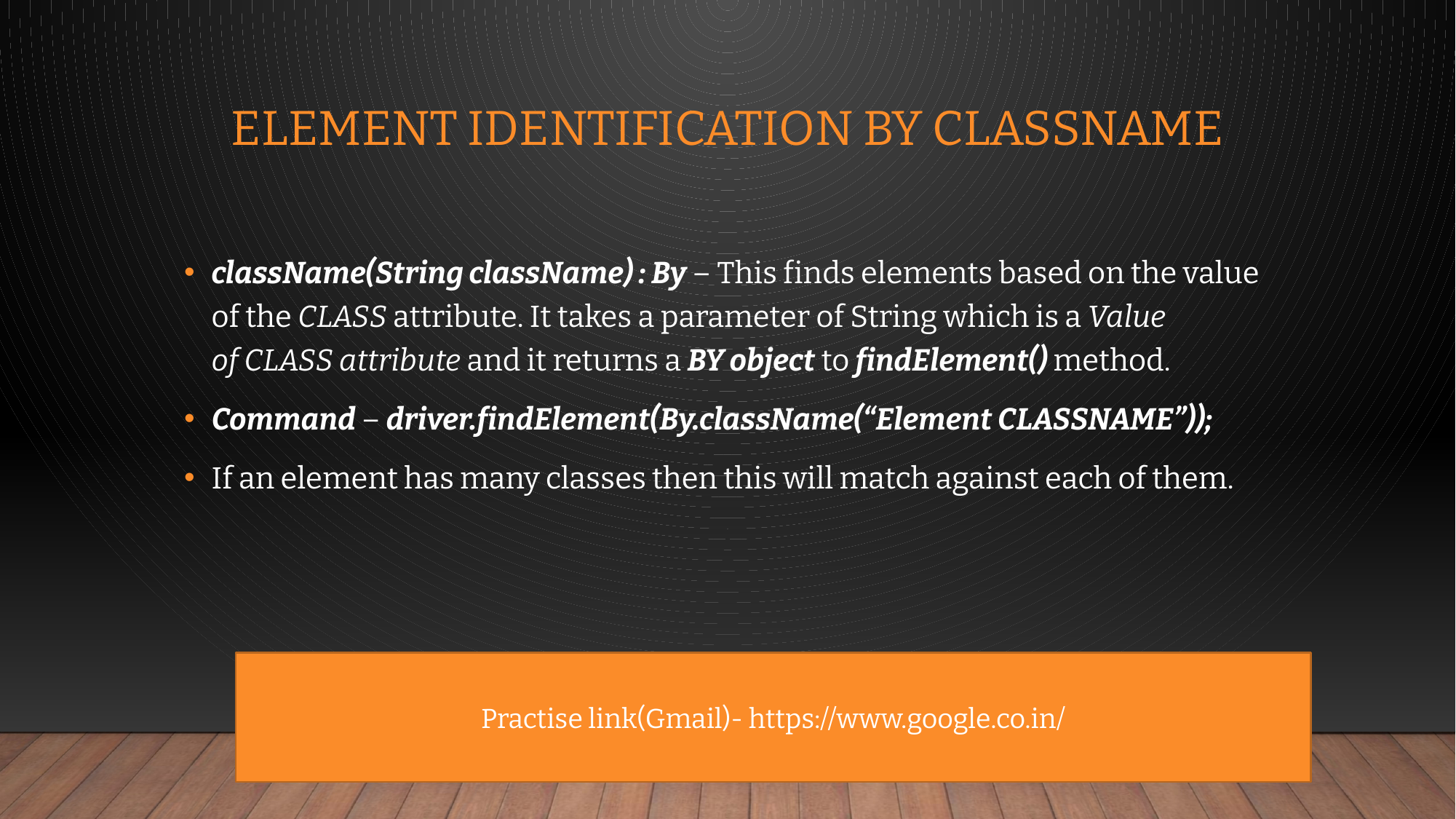

# Element identification By ClassName
className(String className) : By – This finds elements based on the value of the CLASS attribute. It takes a parameter of String which is a Value of CLASS attribute and it returns a BY object to findElement() method.
Command – driver.findElement(By.className(“Element CLASSNAME”));
If an element has many classes then this will match against each of them.

Practise link(Gmail)- https://www.google.co.in/